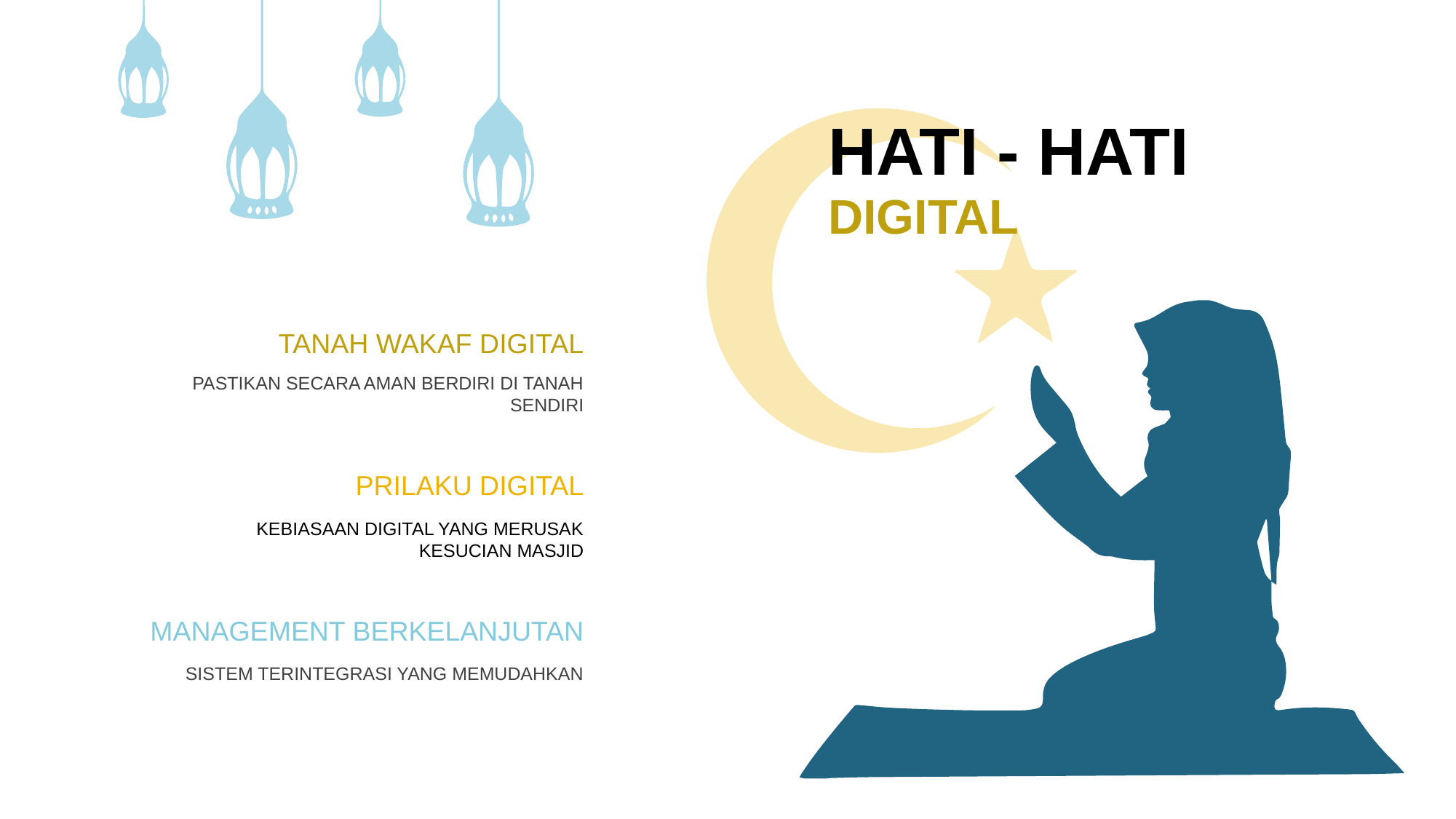

HATI - HATI

DIGITAL

TANAH WAKAF DIGITAL
PASTIKAN SECARA AMAN BERDIRI DI TANAH SENDIRI
PRILAKU DIGITAL
KEBIASAAN DIGITAL YANG MERUSAK KESUCIAN MASJID
MANAGEMENT BERKELANJUTAN
SISTEM TERINTEGRASI YANG MEMUDAHKAN